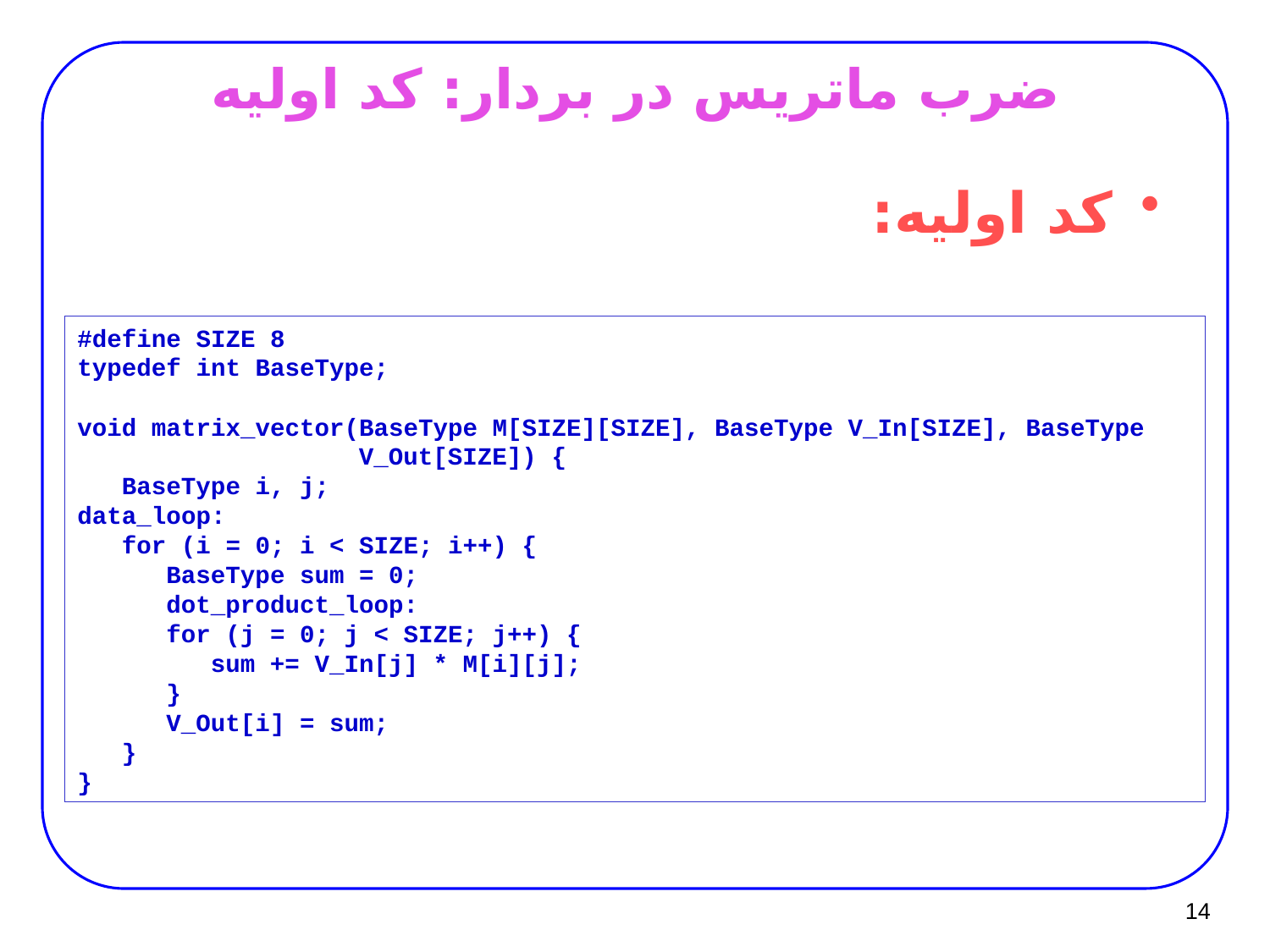

# ضرب ماتریس در بردار: کد اولیه
کد اولیه:
#define SIZE 8
typedef int BaseType;

void matrix_vector(BaseType M[SIZE][SIZE], BaseType V_In[SIZE], BaseType
                   V_Out[SIZE]) {
   BaseType i, j;
data_loop:
   for (i = 0; i < SIZE; i++) {
      BaseType sum = 0;
      dot_product_loop:
      for (j = 0; j < SIZE; j++) {
         sum += V_In[j] * M[i][j];
      }
      V_Out[i] = sum;
   }
}
14